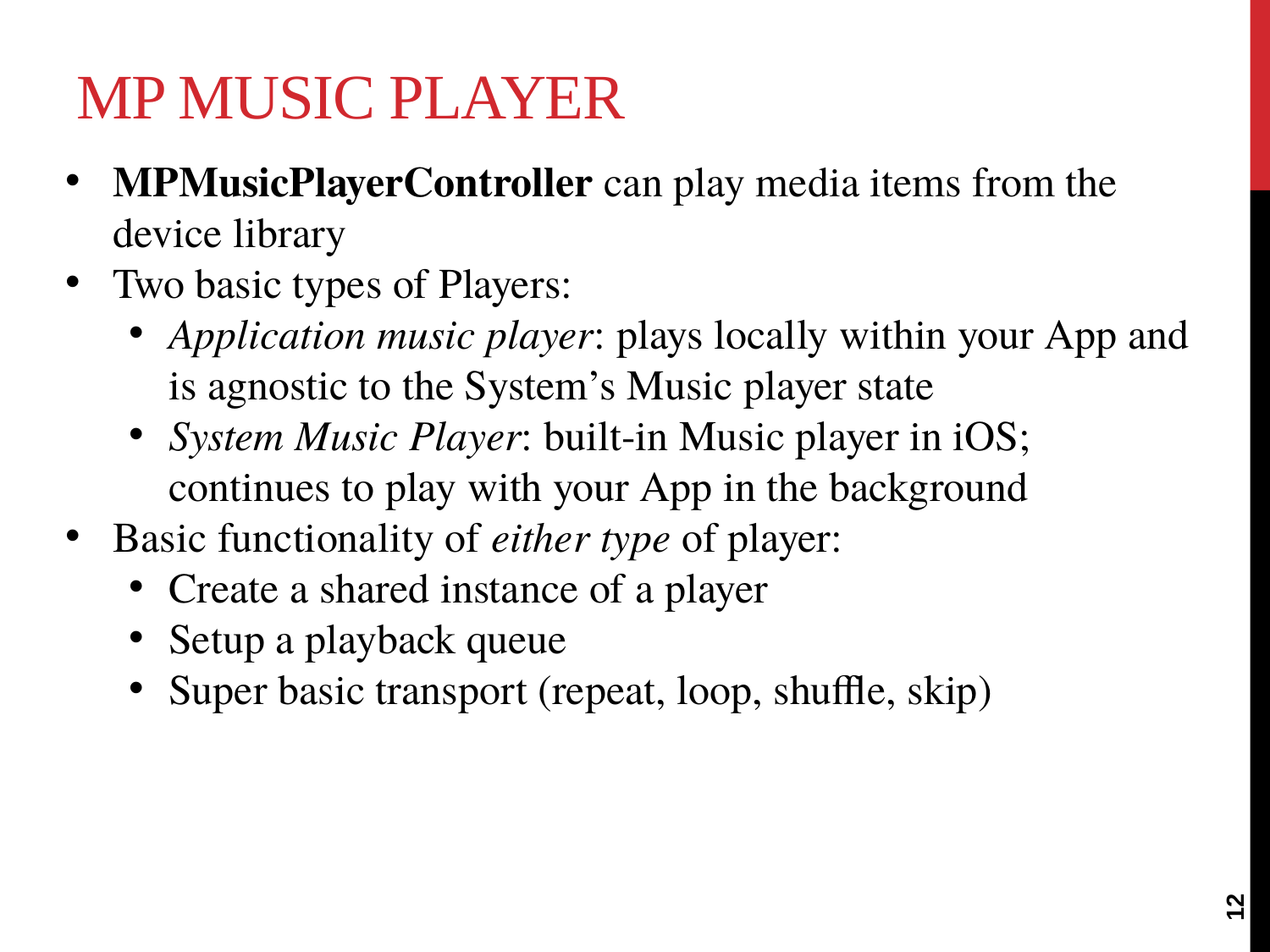

# MP Music Player
MPMusicPlayerController can play media items from the device library
Two basic types of Players:
Application music player: plays locally within your App and is agnostic to the System’s Music player state
System Music Player: built-in Music player in iOS; continues to play with your App in the background
Basic functionality of either type of player:
Create a shared instance of a player
Setup a playback queue
Super basic transport (repeat, loop, shuffle, skip)
12